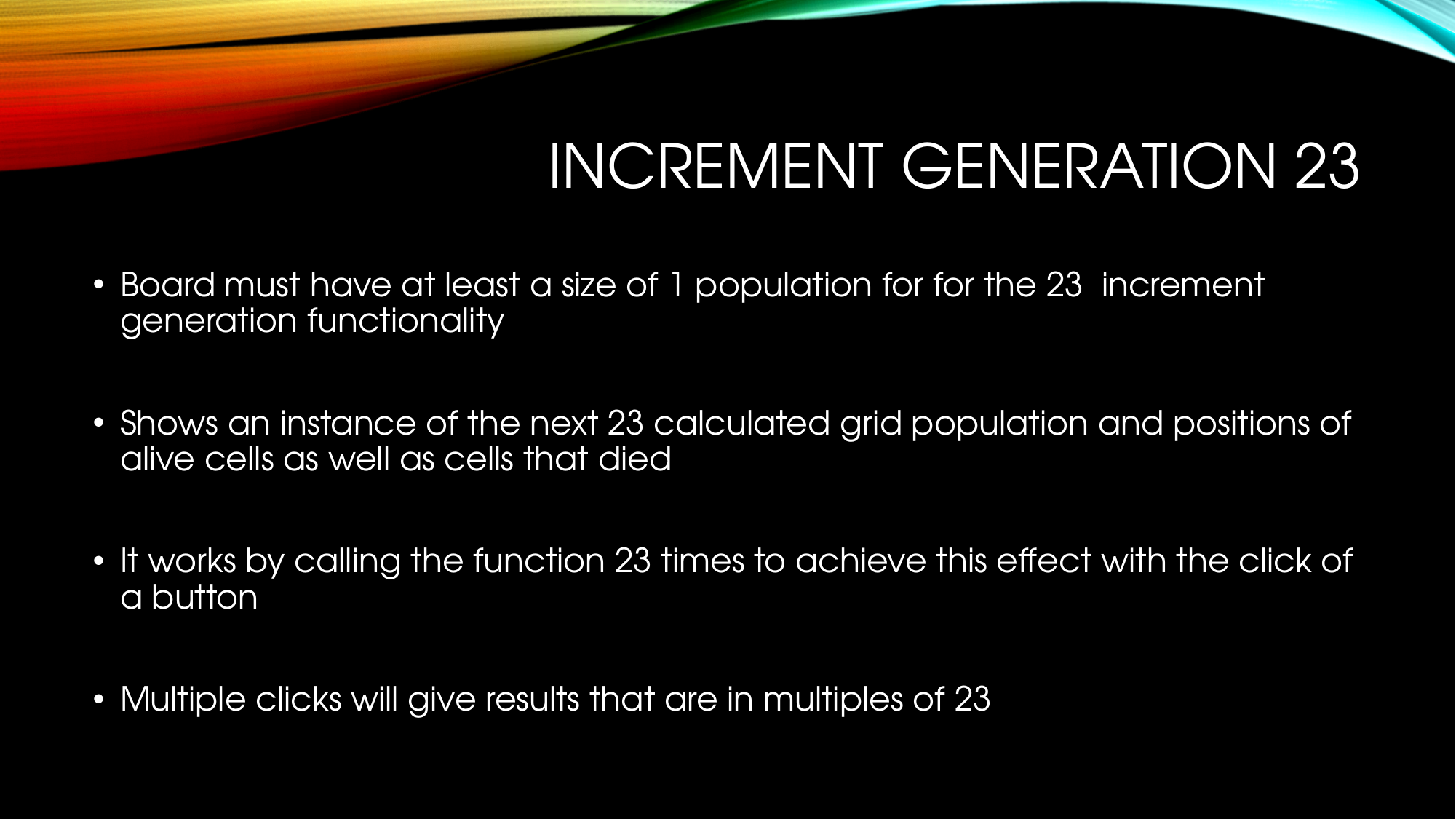

# iNcrement generation 23
Board must have at least a size of 1 population for for the 23  increment generation functionality

Shows an instance of the next 23 calculated grid population and positions of alive cells as well as cells that died

It works by calling the function 23 times to achieve this effect with the click of a button

Multiple clicks will give results that are in multiples of 23